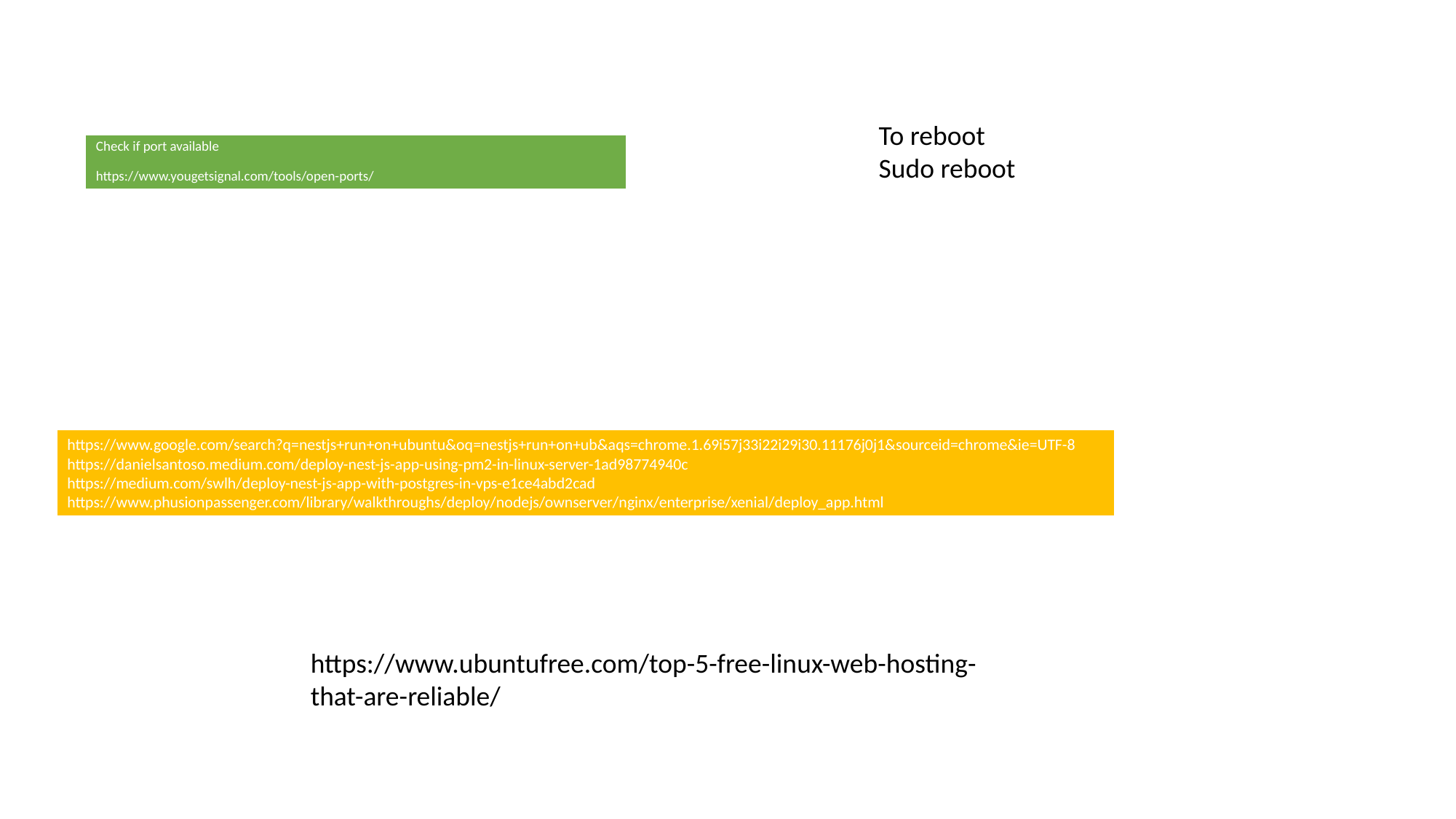

To reboot
Sudo reboot
# Check if port available https://www.yougetsignal.com/tools/open-ports/
https://www.google.com/search?q=nestjs+run+on+ubuntu&oq=nestjs+run+on+ub&aqs=chrome.1.69i57j33i22i29i30.11176j0j1&sourceid=chrome&ie=UTF-8
https://danielsantoso.medium.com/deploy-nest-js-app-using-pm2-in-linux-server-1ad98774940c
https://medium.com/swlh/deploy-nest-js-app-with-postgres-in-vps-e1ce4abd2cad
https://www.phusionpassenger.com/library/walkthroughs/deploy/nodejs/ownserver/nginx/enterprise/xenial/deploy_app.html
https://www.ubuntufree.com/top-5-free-linux-web-hosting-that-are-reliable/